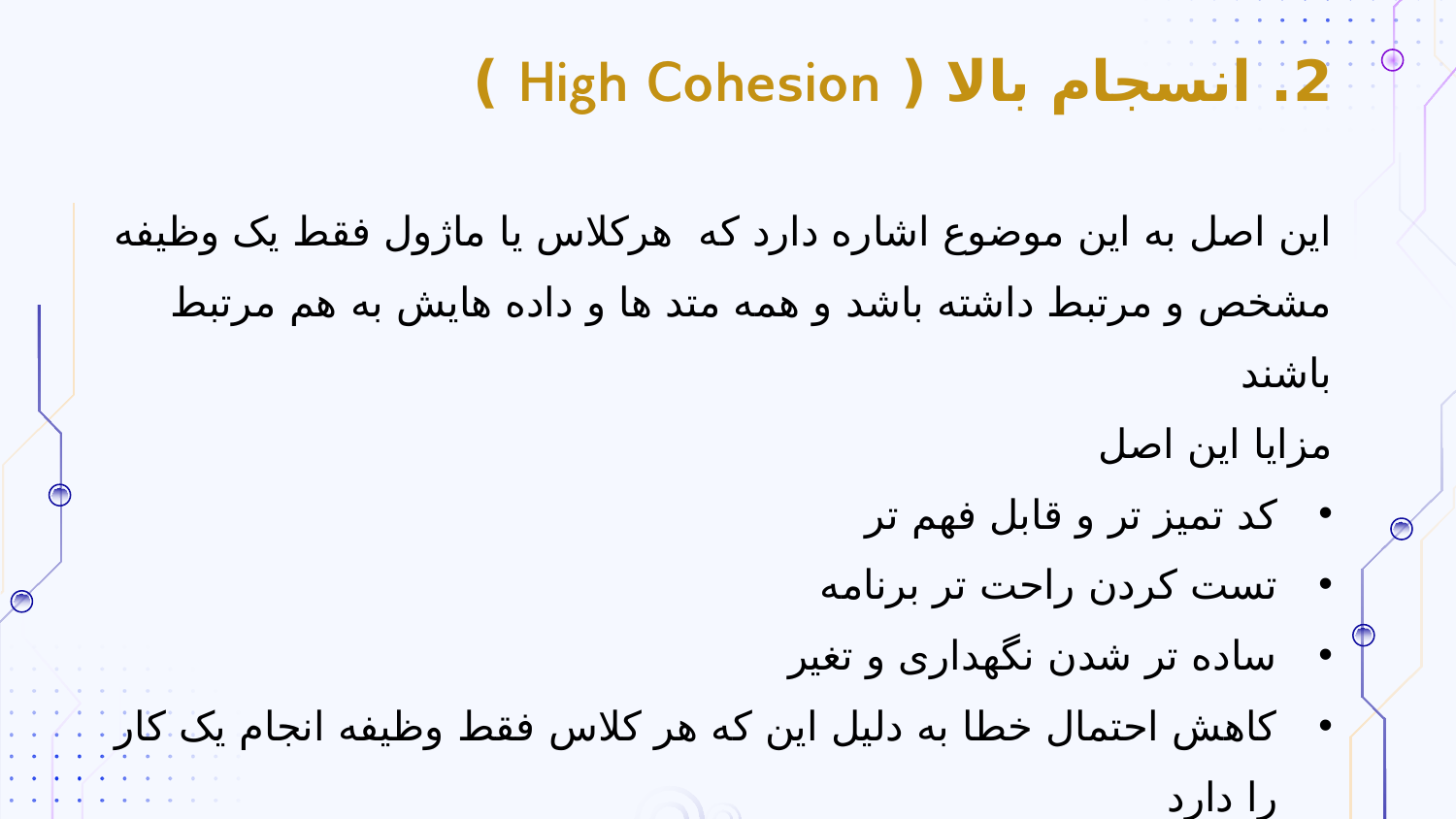

# 2. انسجام بالا ( High Cohesion )
این اصل به این موضوع اشاره دارد که  هرکلاس یا ماژول فقط یک وظیفه مشخص و مرتبط داشته باشد و همه متد ها و داده هایش به هم مرتبط باشند
مزایا این اصل
کد تمیز تر و قابل فهم تر
تست کردن راحت تر برنامه
ساده تر شدن نگهداری و تغیر
کاهش احتمال خطا به دلیل این که هر کلاس فقط وظیفه انجام یک کار را دارد